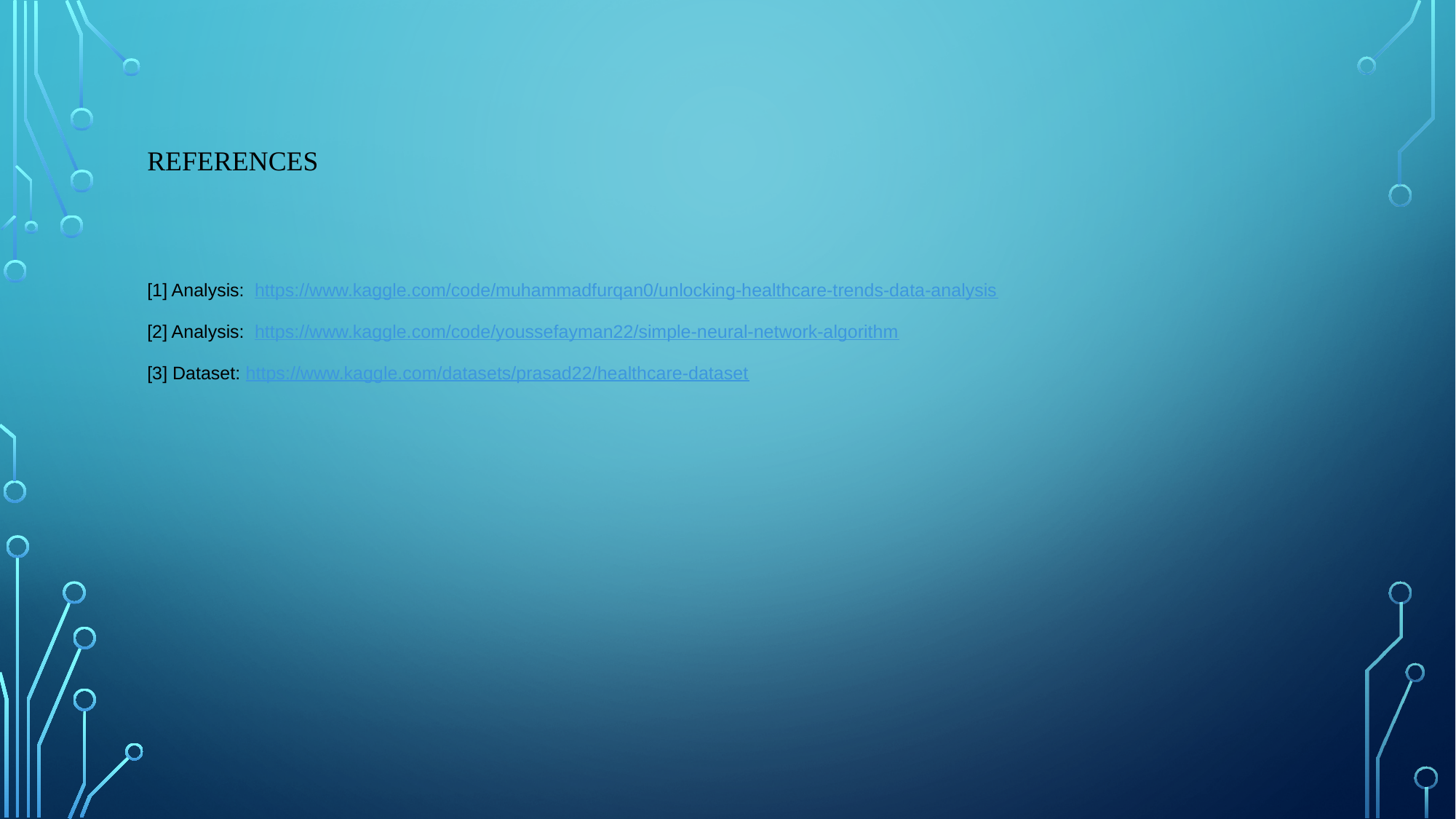

# REFERENCES
[1] Analysis:  https://www.kaggle.com/code/muhammadfurqan0/unlocking-healthcare-trends-data-analysis
[2] Analysis:  https://www.kaggle.com/code/youssefayman22/simple-neural-network-algorithm
[3] Dataset: https://www.kaggle.com/datasets/prasad22/healthcare-dataset